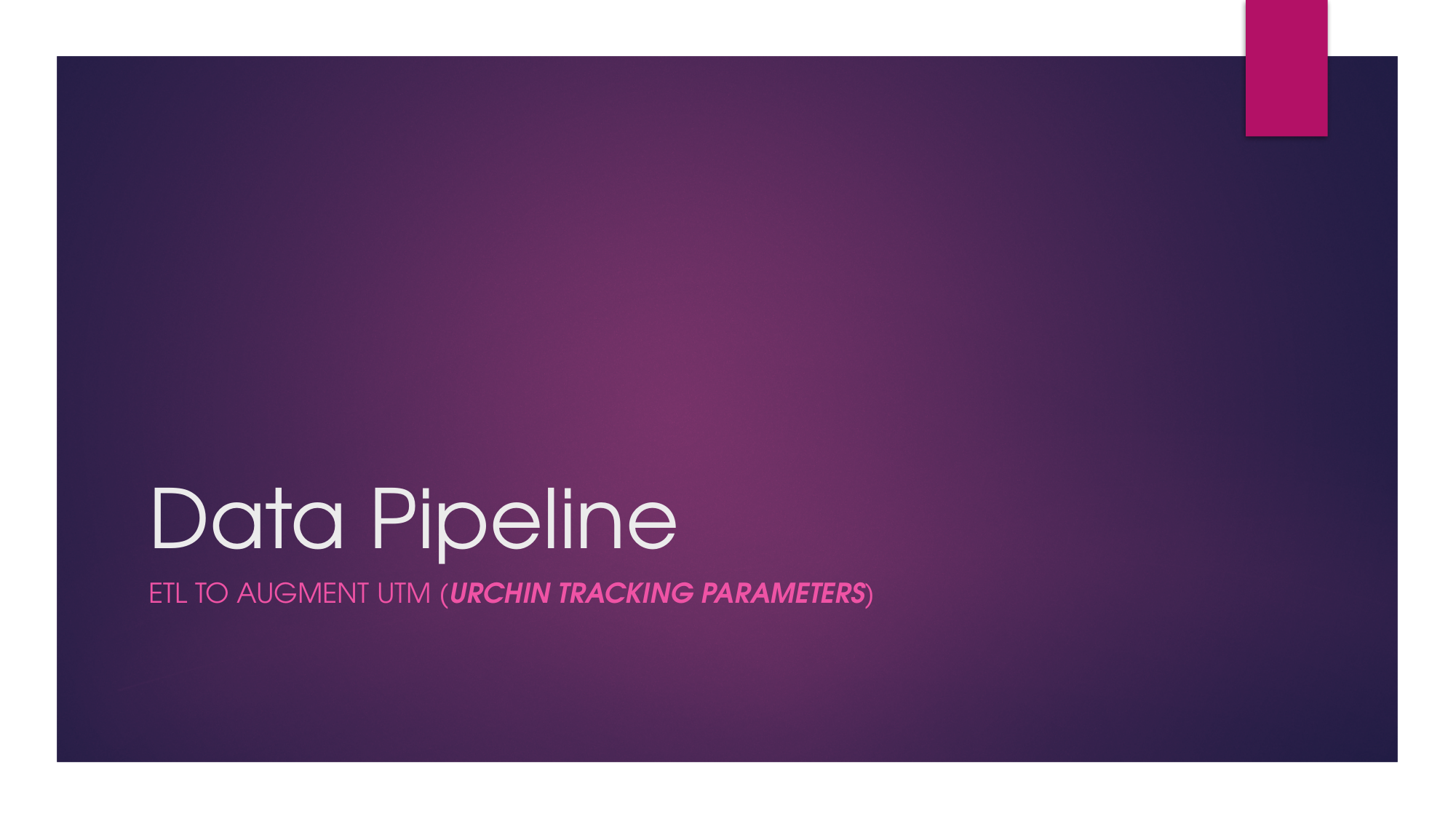

# Data Pipeline
ETL to Augment UTM (Urchin tracking parameters)